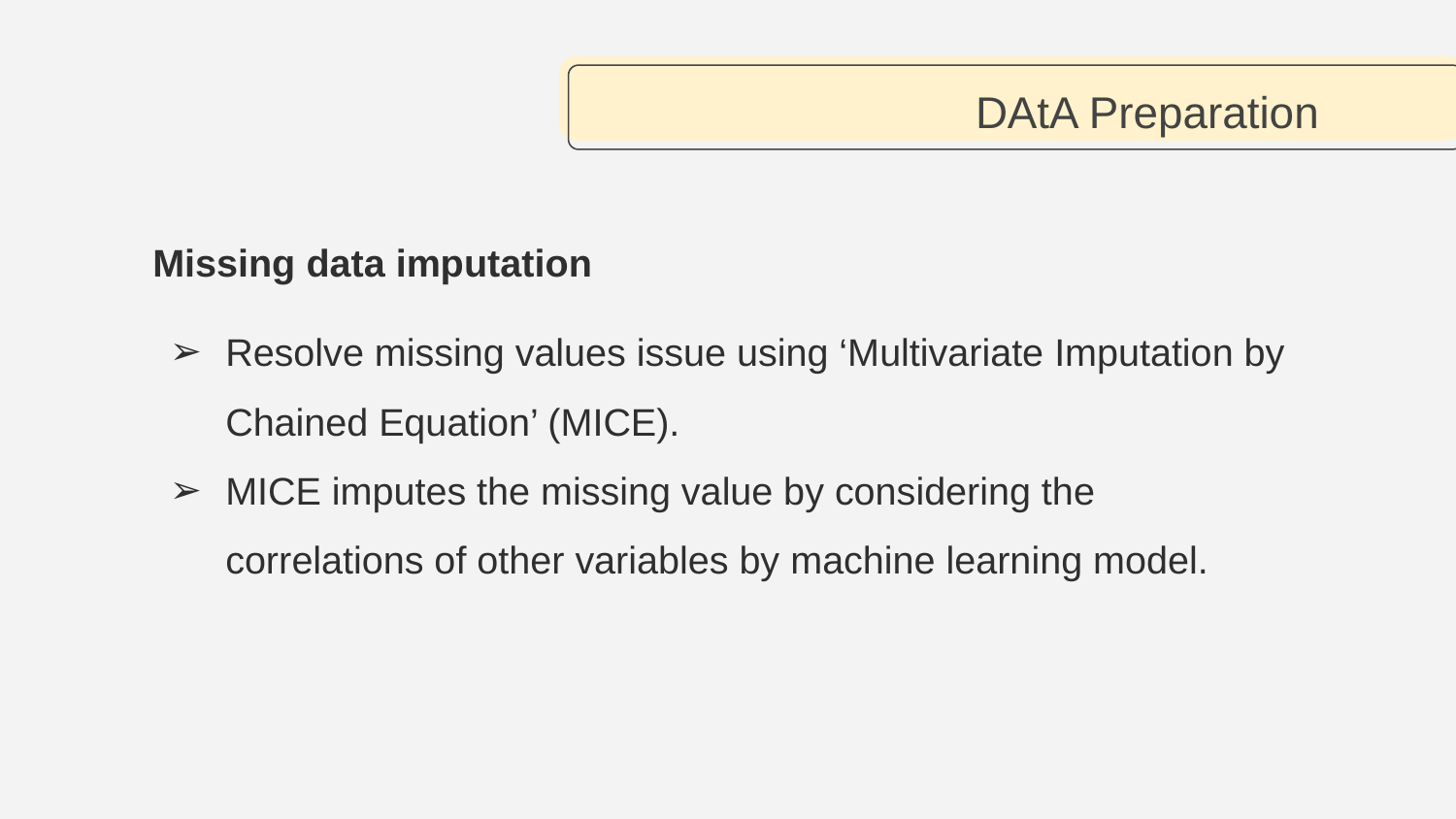

# DAtA Preparation
Missing data imputation
Resolve missing values issue using ‘Multivariate Imputation by Chained Equation’ (MICE).
MICE imputes the missing value by considering the correlations of other variables by machine learning model.